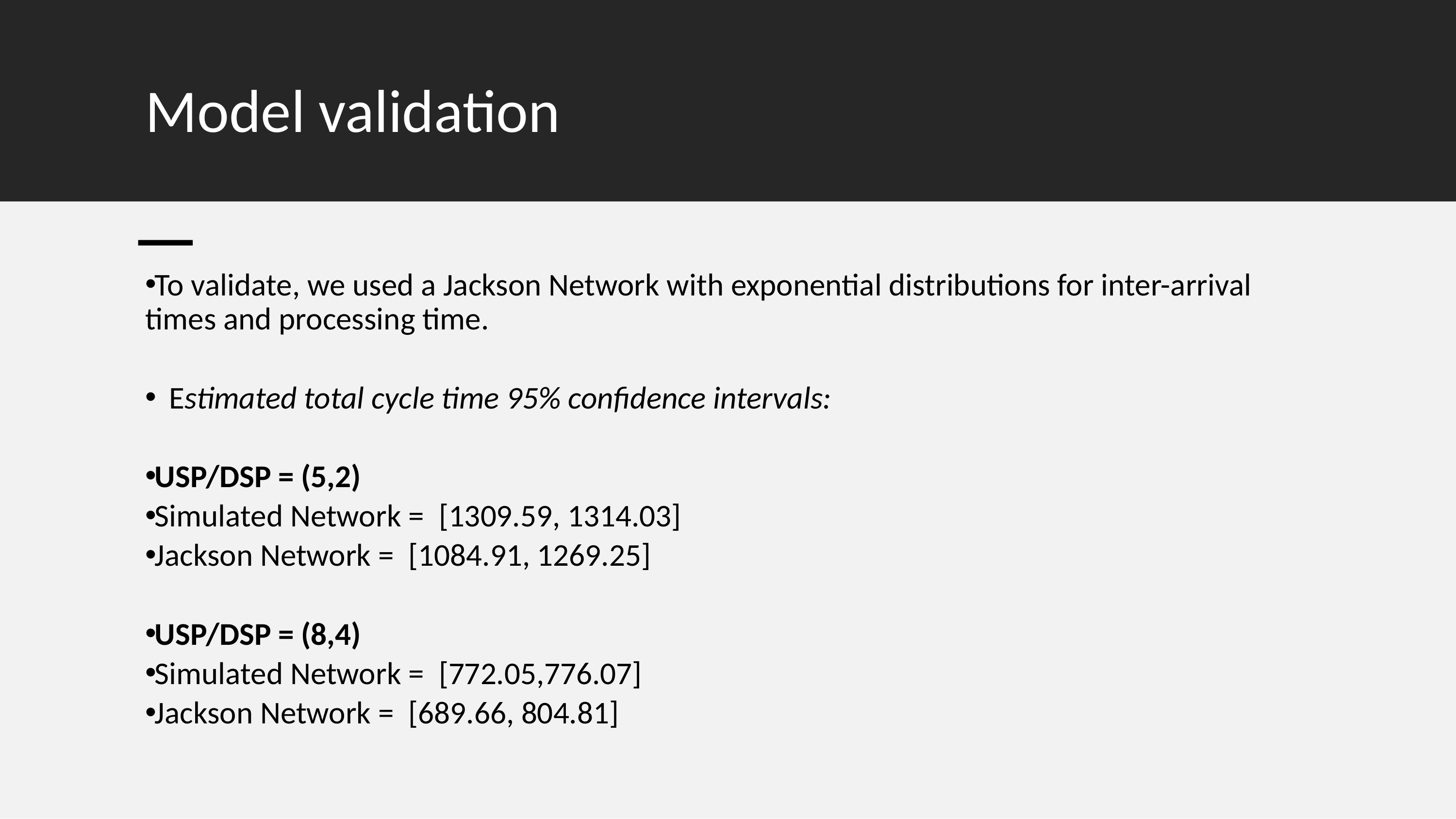

Model validation

To validate, we used a Jackson Network with exponential distributions for inter-arrival times and processing time.

  Estimated total cycle time 95% confidence intervals:

USP/DSP = (5,2)
Simulated Network =  [1309.59, 1314.03]
Jackson Network =  [1084.91, 1269.25]

USP/DSP = (8,4)
Simulated Network =  [772.05,776.07]
Jackson Network =  [689.66, 804.81]